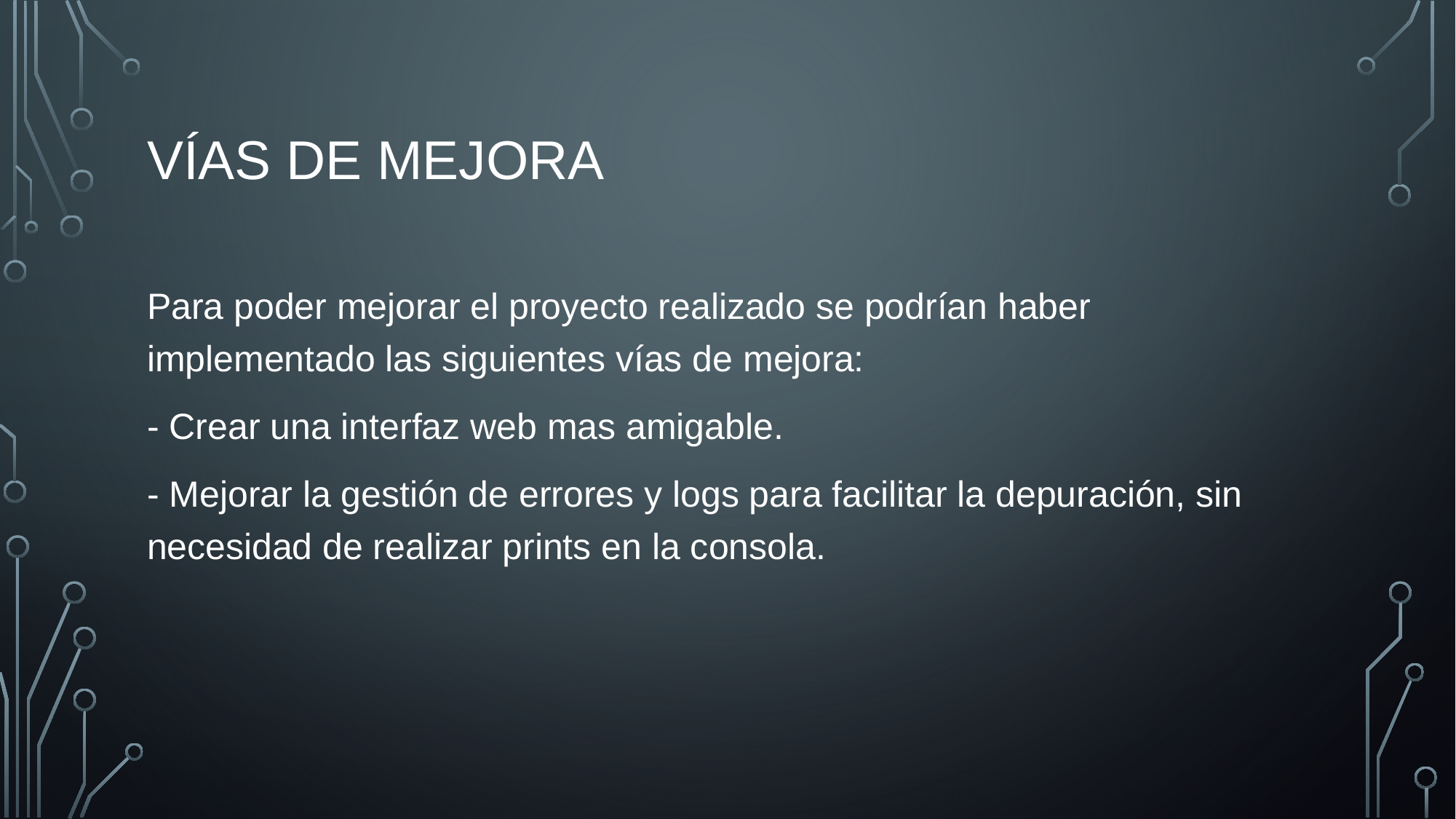

# Vías de mejora
Para poder mejorar el proyecto realizado se podrían haber implementado las siguientes vías de mejora:
- Crear una interfaz web mas amigable.
- Mejorar la gestión de errores y logs para facilitar la depuración, sin necesidad de realizar prints en la consola.